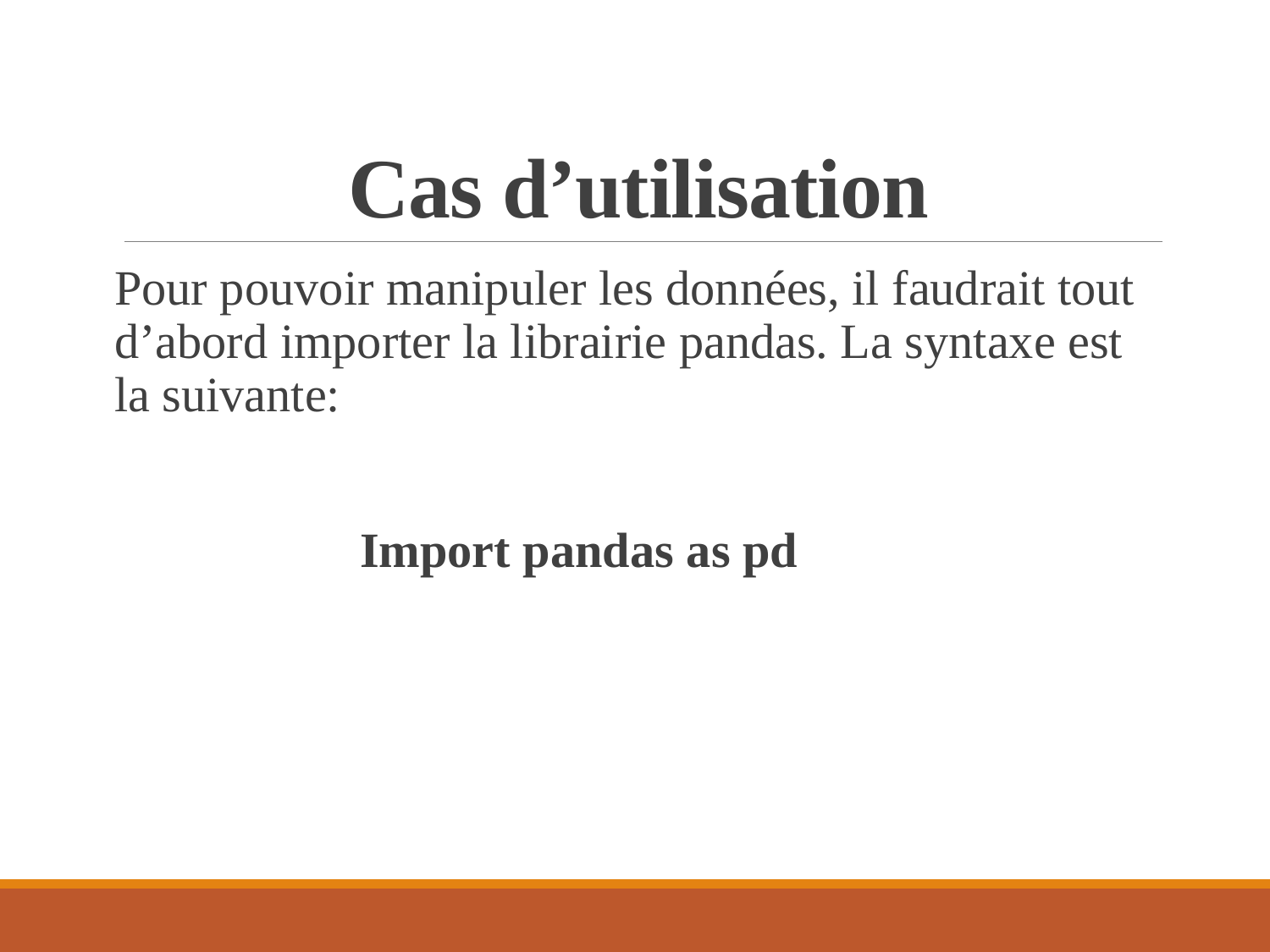

# Cas d’utilisation
Pour pouvoir manipuler les données, il faudrait tout d’abord importer la librairie pandas. La syntaxe est la suivante:

                    Import pandas as pd